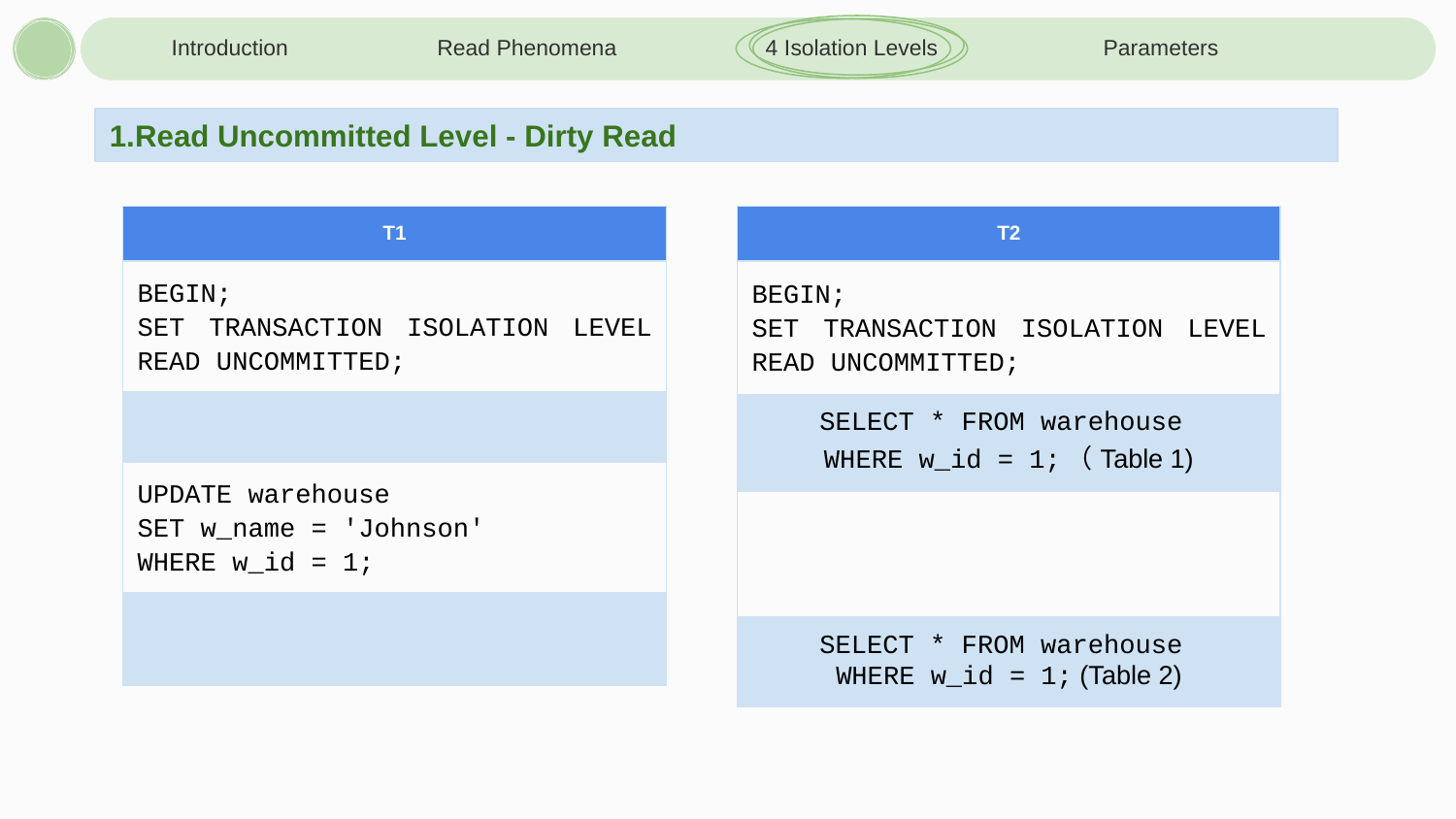

Introduction
Read Phenomena
4 Isolation Levels
Parameters
1.Read Uncommitted Level - Dirty Read
| T2 |
| --- |
| BEGIN; SET TRANSACTION ISOLATION LEVEL READ UNCOMMITTED; |
| SELECT \* FROM warehouse WHERE w\_id = 1;（Table 1) |
|  |
| SELECT \* FROM warehouse WHERE w\_id = 1; (Table 2) |
| T1 |
| --- |
| BEGIN; SET TRANSACTION ISOLATION LEVEL READ UNCOMMITTED; |
|  |
| UPDATE warehouse SET w\_name = 'Johnson' WHERE w\_id = 1; |
|  |